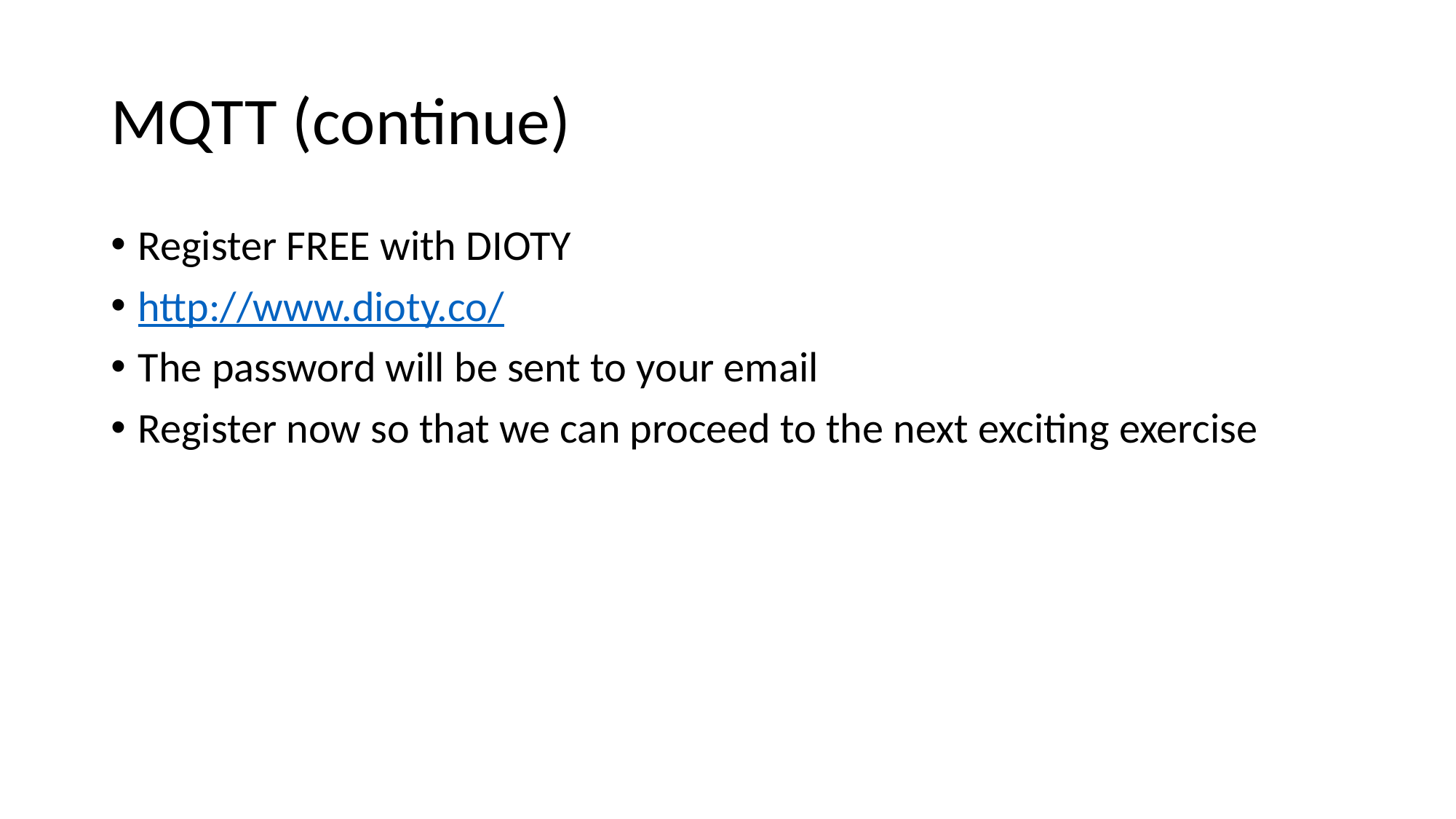

# MQTT (continue)
Register FREE with DIOTY
http://www.dioty.co/
The password will be sent to your email
Register now so that we can proceed to the next exciting exercise